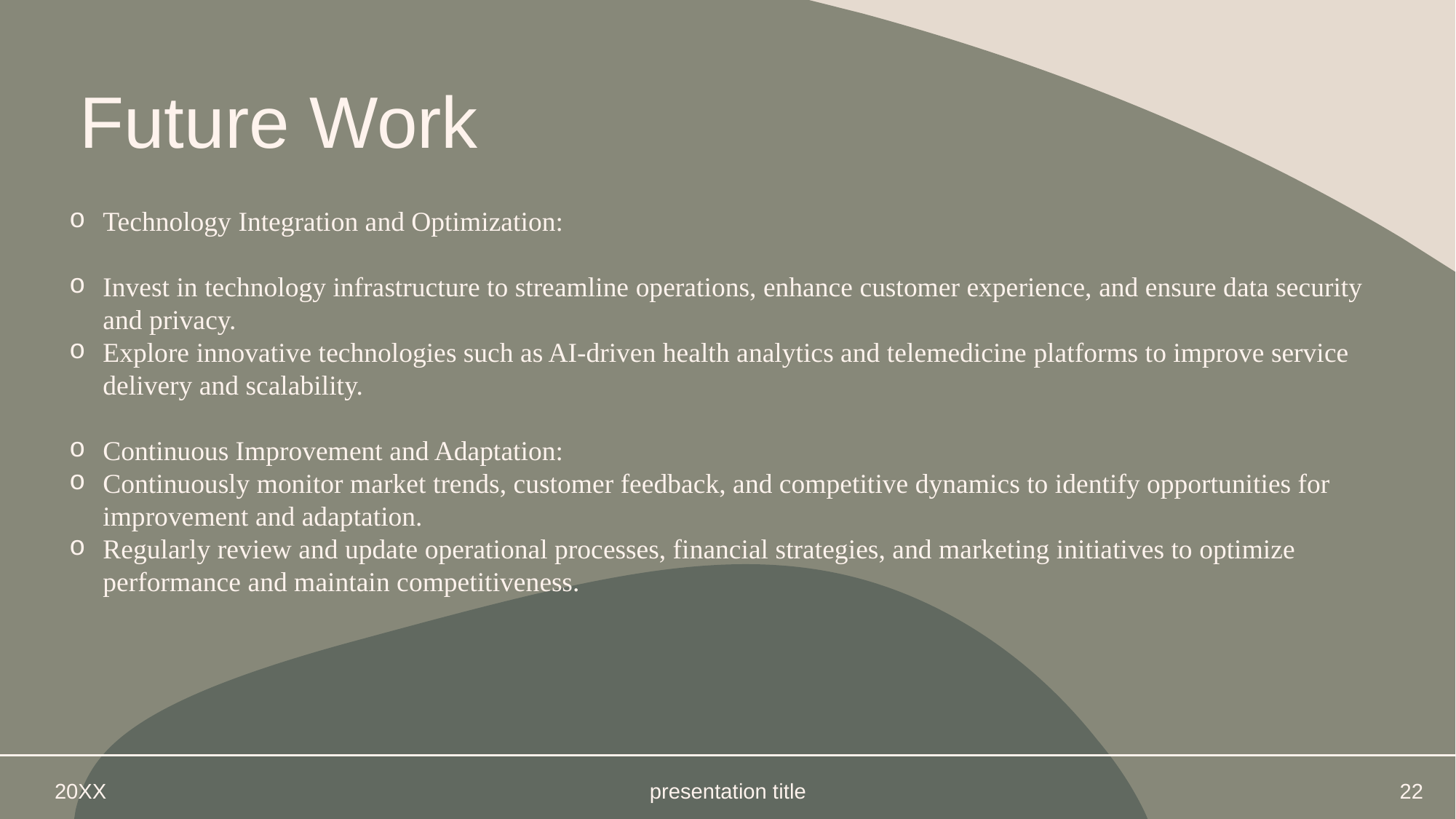

# Future Work
Technology Integration and Optimization:

Invest in technology infrastructure to streamline operations, enhance customer experience, and ensure data security and privacy.
Explore innovative technologies such as AI-driven health analytics and telemedicine platforms to improve service delivery and scalability.

Continuous Improvement and Adaptation:
Continuously monitor market trends, customer feedback, and competitive dynamics to identify opportunities for improvement and adaptation.
Regularly review and update operational processes, financial strategies, and marketing initiatives to optimize performance and maintain competitiveness.

20XX
presentation title
22